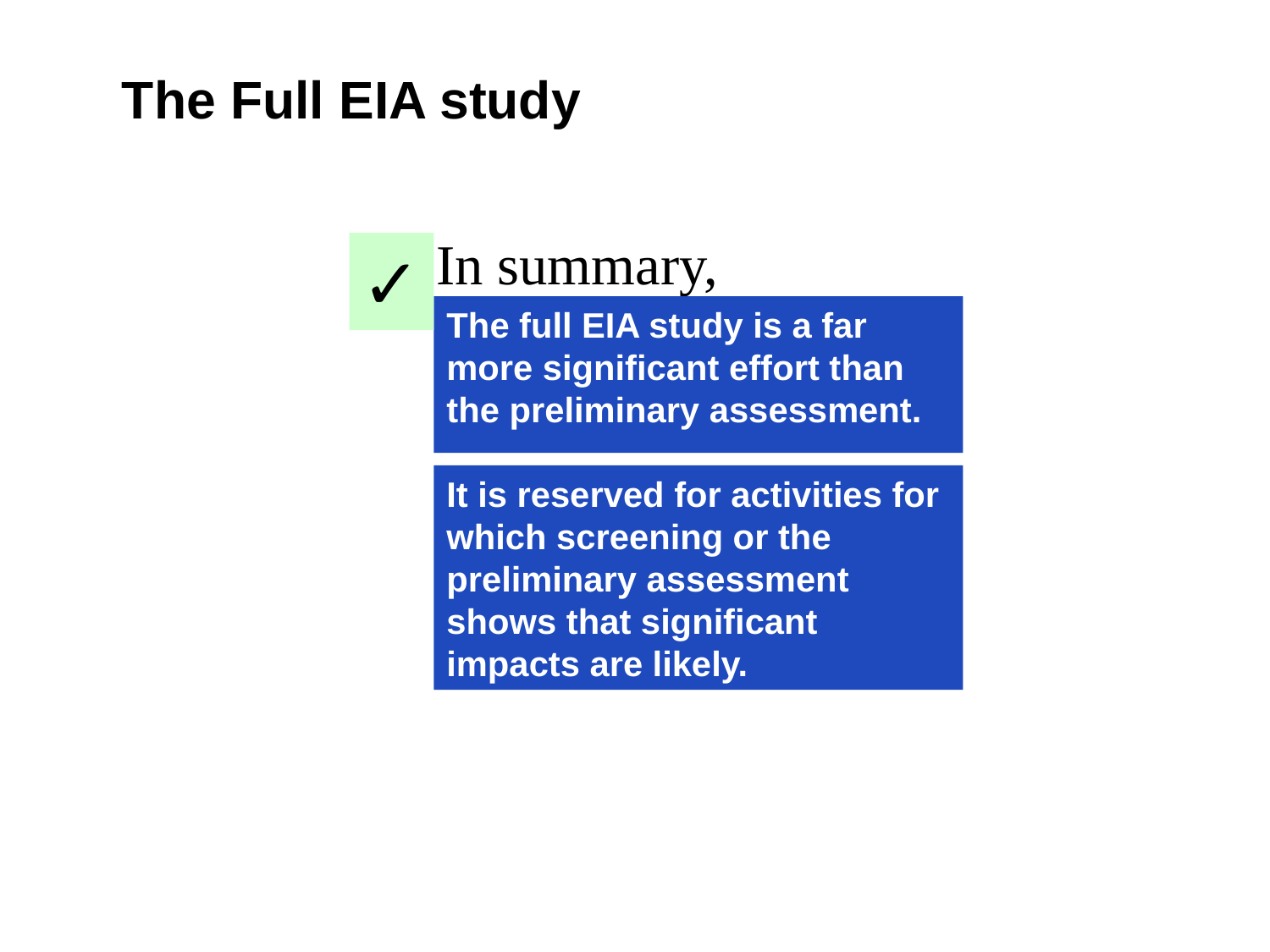

The Full EIA study
In summary,
✓
The full EIA study is a far more significant effort than the preliminary assessment.
It is reserved for activities for which screening or the preliminary assessment shows that significant impacts are likely.